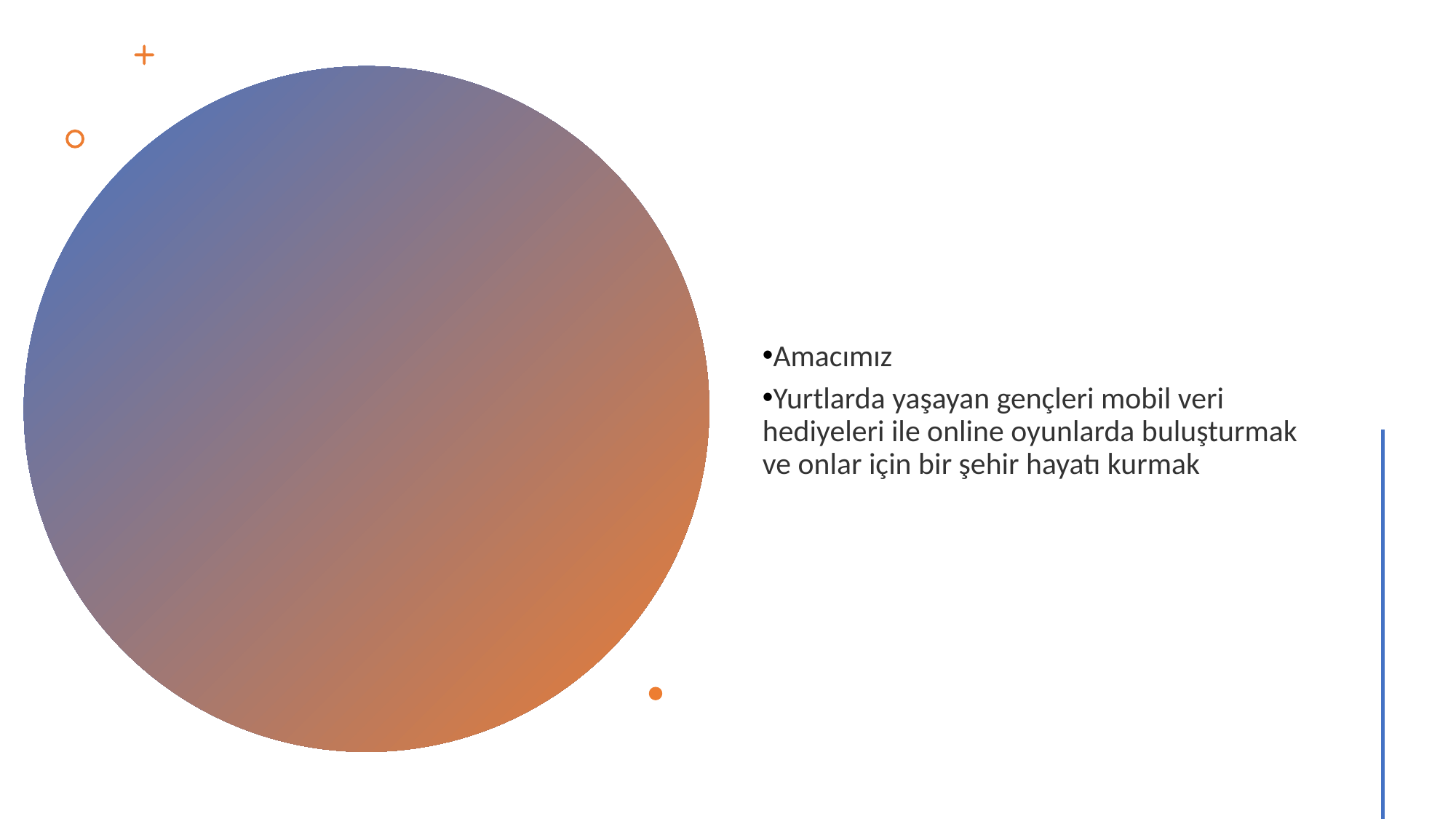

Amacımız
Yurtlarda yaşayan gençleri mobil veri hediyeleri ile online oyunlarda buluşturmak ve onlar için bir şehir hayatı kurmak